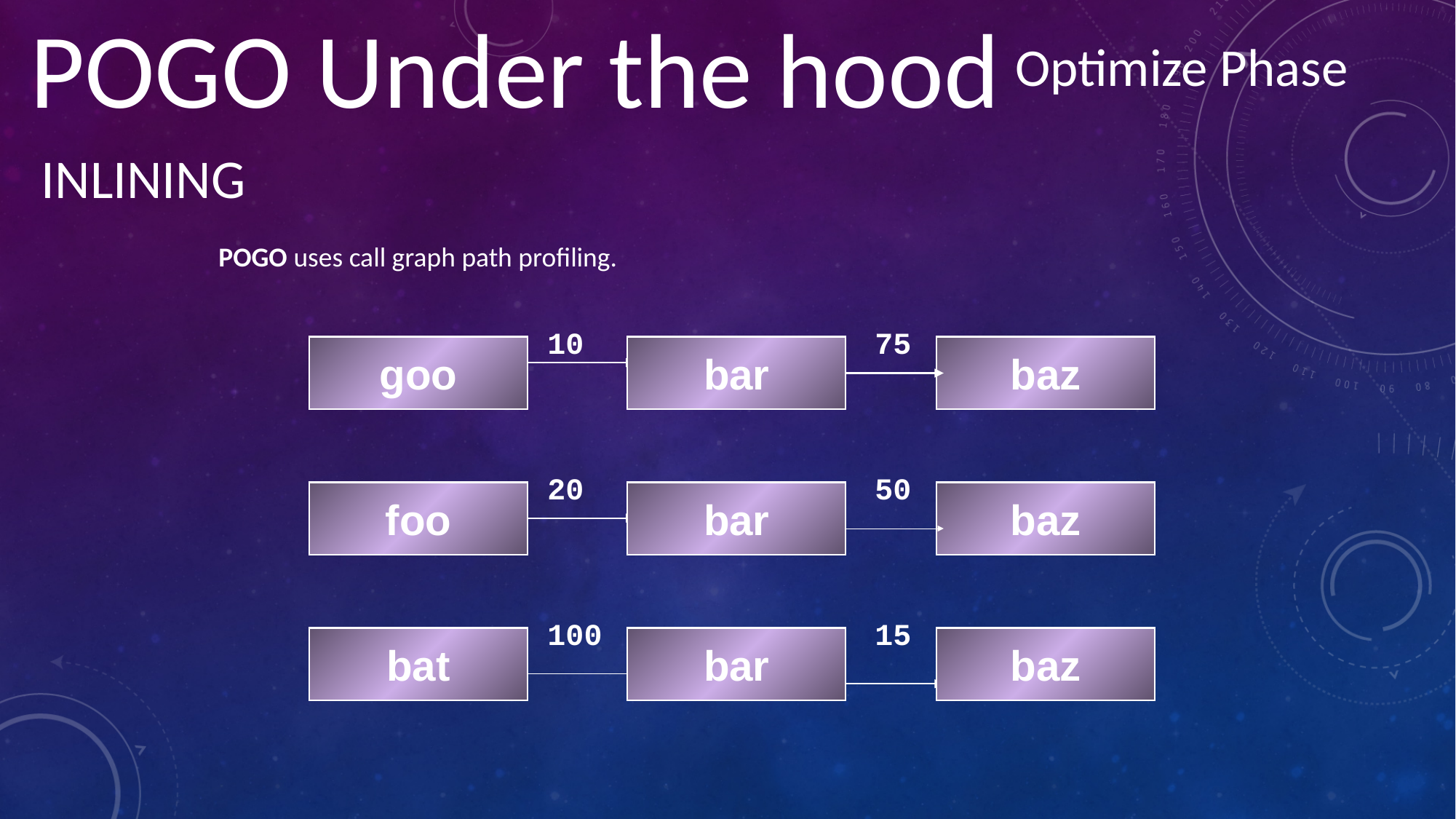

POGO Under the hood
Optimize Phase
# Inlining
POGO uses call graph path profiling.
10
75
goo
bar
baz
20
50
foo
bar
baz
100
15
bat
bar
baz
15